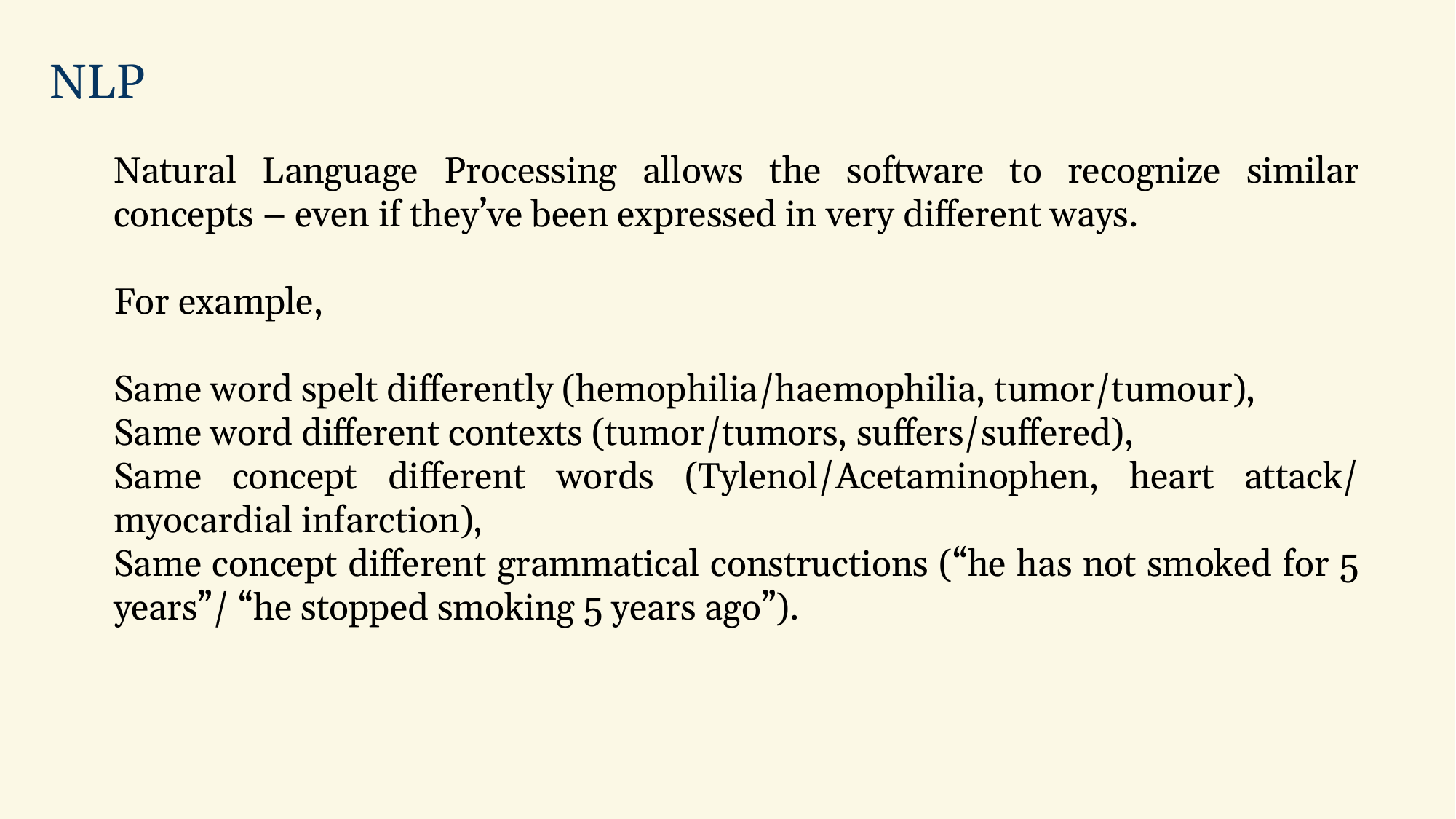

# NLP

Natural Language Processing allows the software to recognize similar concepts – even if they’ve been expressed in very different ways.

For example,

Same word spelt differently (hemophilia/haemophilia, tumor/tumour),
Same word different contexts (tumor/tumors, suffers/suffered),
Same concept different words (Tylenol/Acetaminophen, heart attack/ myocardial infarction),
Same concept different grammatical constructions (“he has not smoked for 5 years”/ “he stopped smoking 5 years ago”).